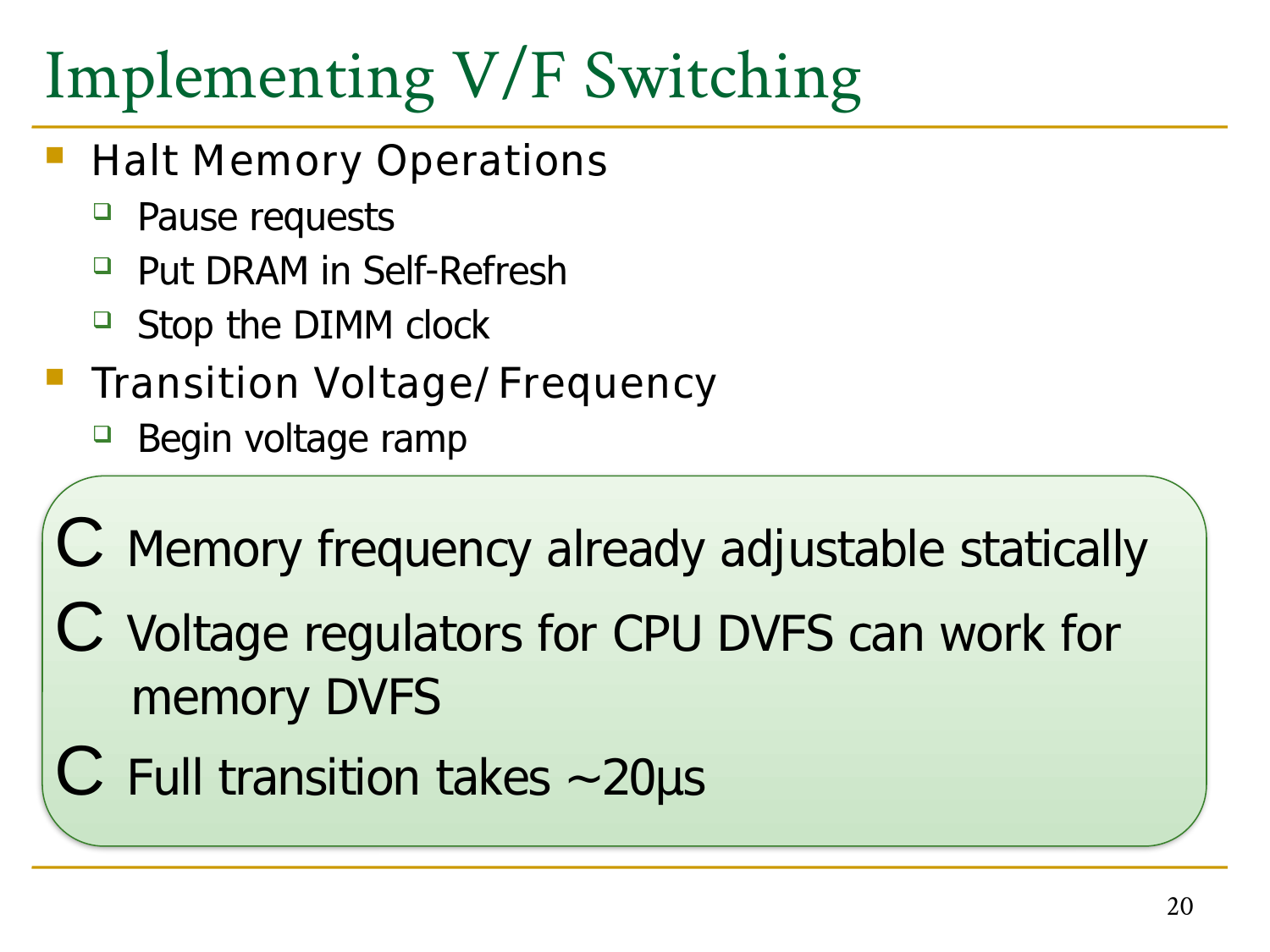

# Implementing V/F Switching
Halt Memory Operations
Pause requests
Put DRAM in Self-Refresh
Stop the DIMM clock
Transition Voltage/Frequency
Begin voltage ramp
Relock memory controller PLL at new frequency
Restart DIMM clock
Wait for DIMM PLLs to relock
Begin Memory Operations
Take DRAM out of Self-Refresh
Resume requests

C Memory frequency already adjustable statically
C Voltage regulators for CPU DVFS can work for
     memory DVFS
C Full transition takes ~20µs
20